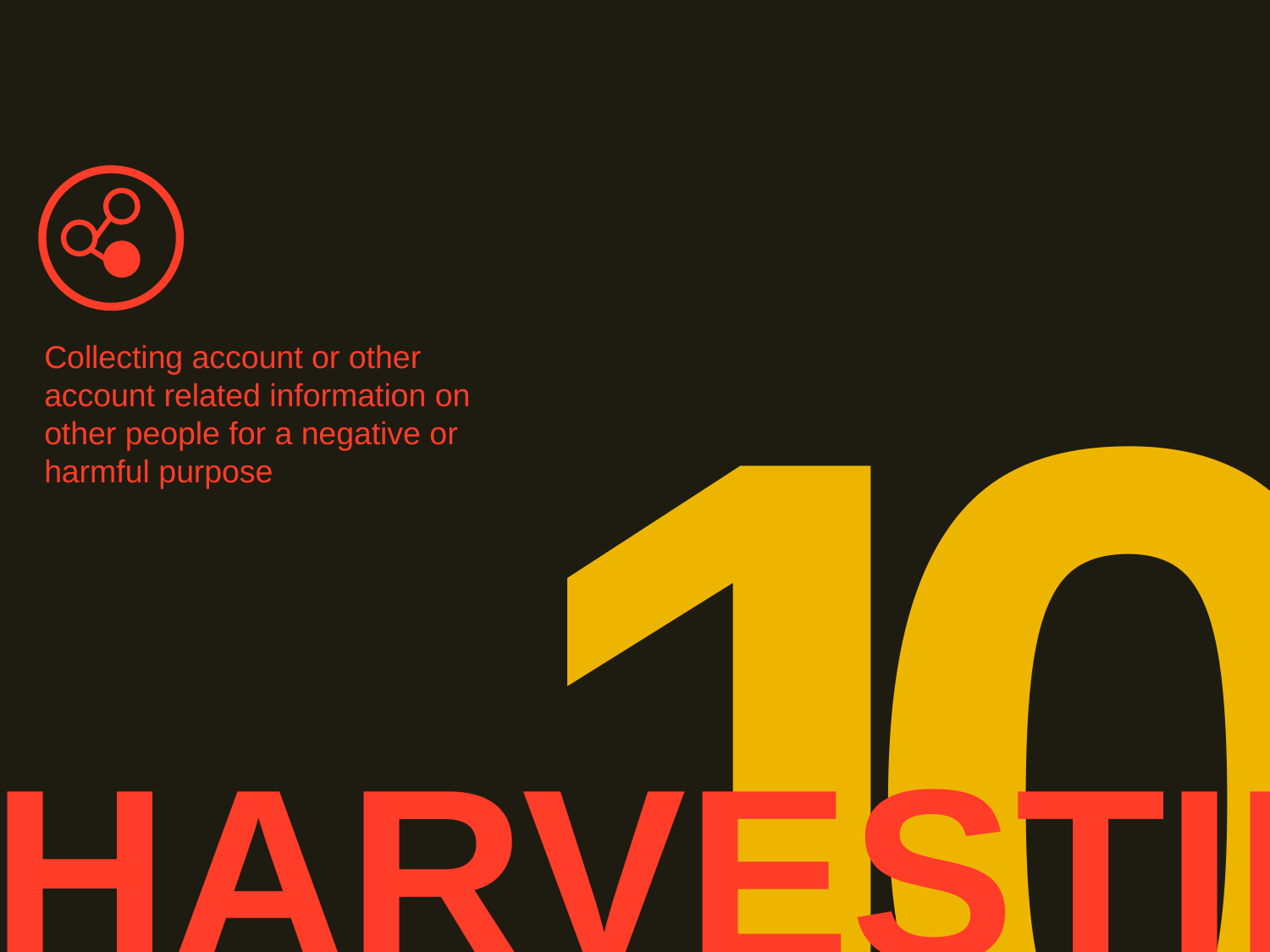

0
1

Collecting account or other account related information on other people for a negative or harmful purpose
HARVESTING